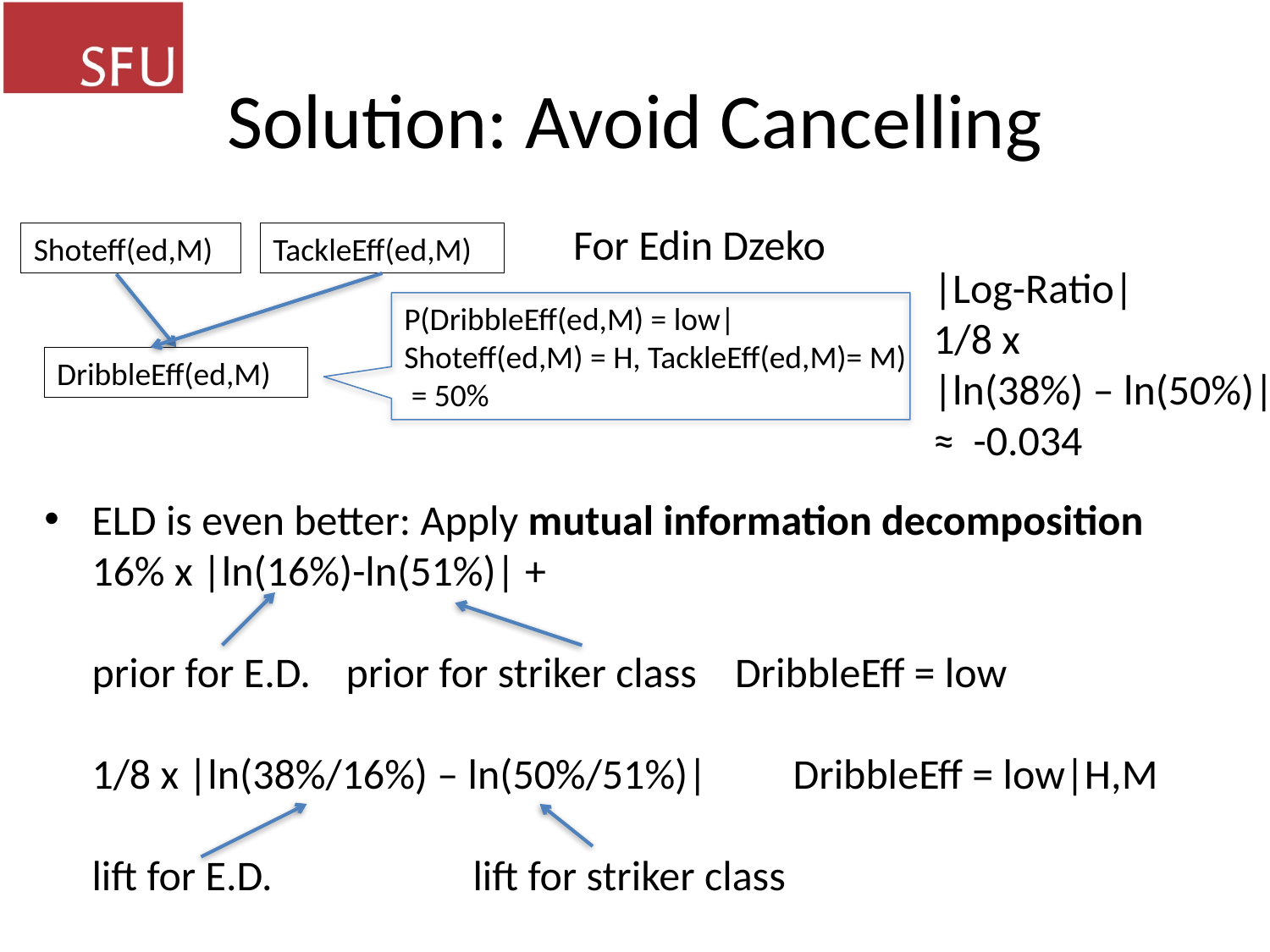

# Solution: Avoid Cancelling
For Edin Dzeko
Shoteff(ed,M)
TackleEff(ed,M)
DribbleEff(ed,M)
|Log-Ratio|
1/8 x
|ln(38%) – ln(50%)| ≈  -0.034
P(DribbleEff(ed,M) = low|
Shoteff(ed,M) = H, TackleEff(ed,M)= M)
 = 50%

ELD is even better: Apply mutual information decomposition
16% x |ln(16%)-ln(51%)| +
prior for E.D.	prior for striker class    DribbleEff = low
1/8 x |ln(38%/16%) – ln(50%/51%)|         DribbleEff = low|H,M
lift for E.D.		lift for striker class